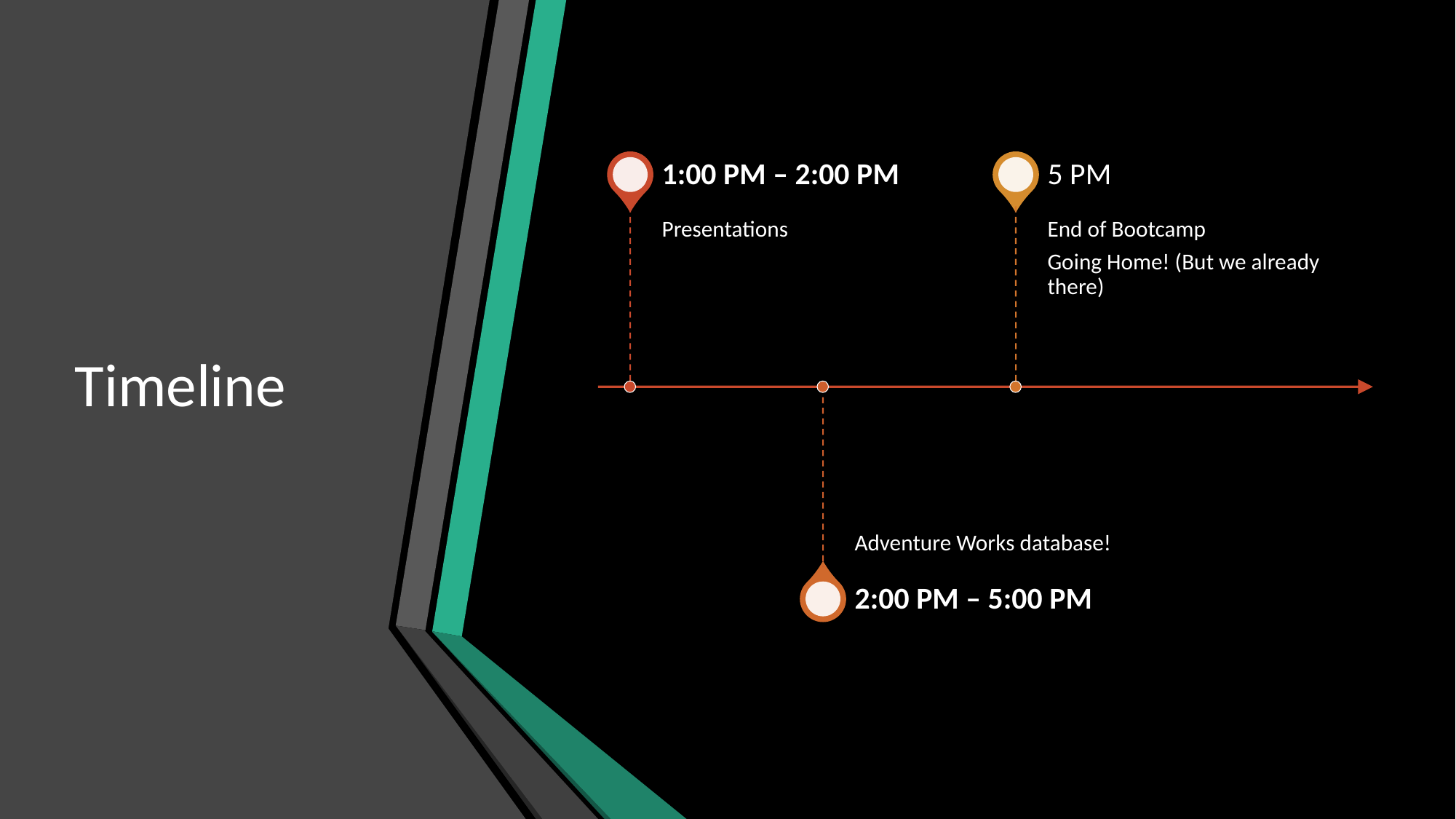

# Timeline
Presentations
1:00 PM – 2:00 PM
Adventure Works database!
2:00 PM – 5:00 PM
End of Bootcamp
Going Home! (But we already there)
5 PM